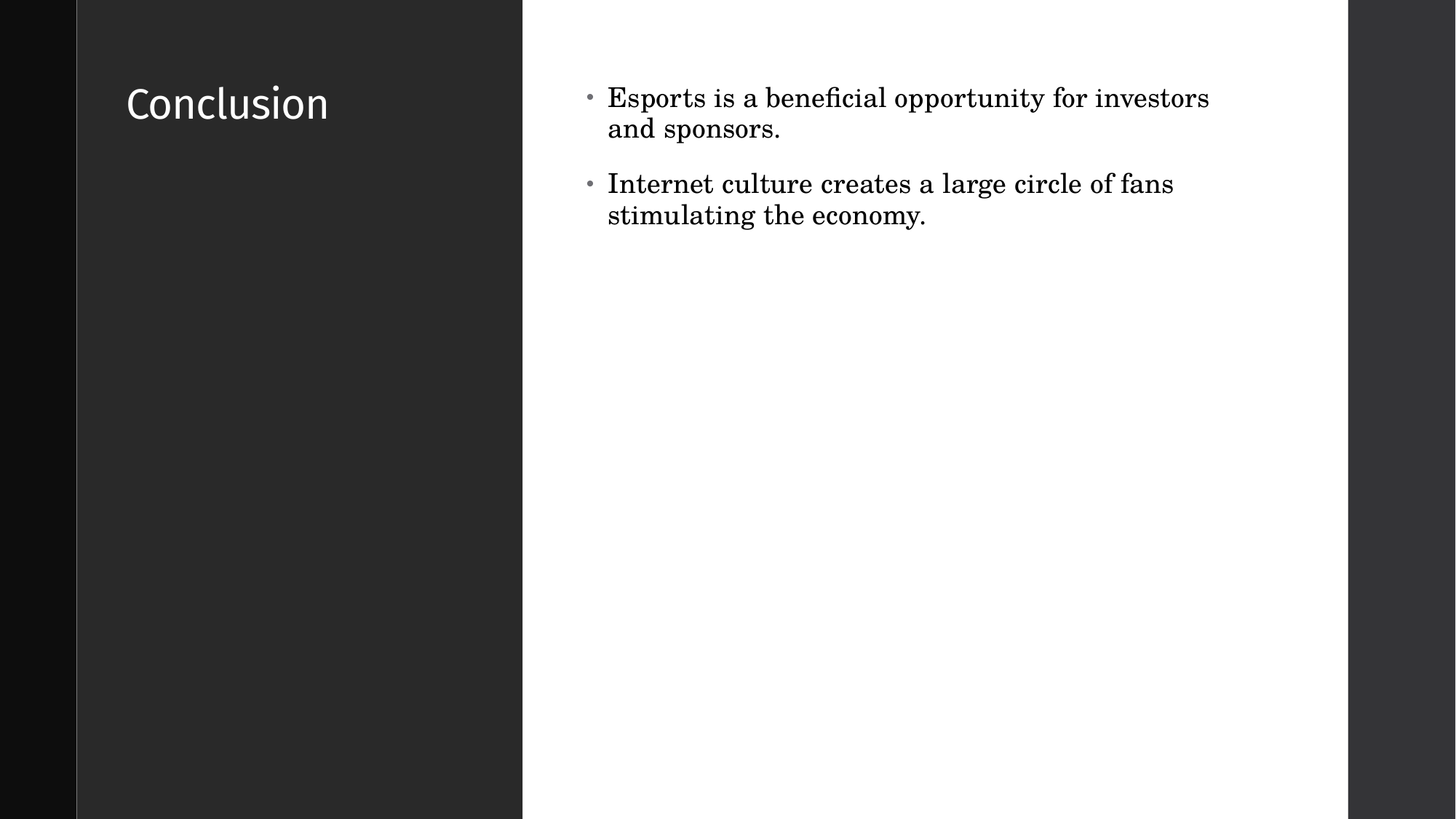

# Conclusion
Esports is a beneficial opportunity for investors and sponsors.
Internet culture creates a large circle of fans stimulating the economy.